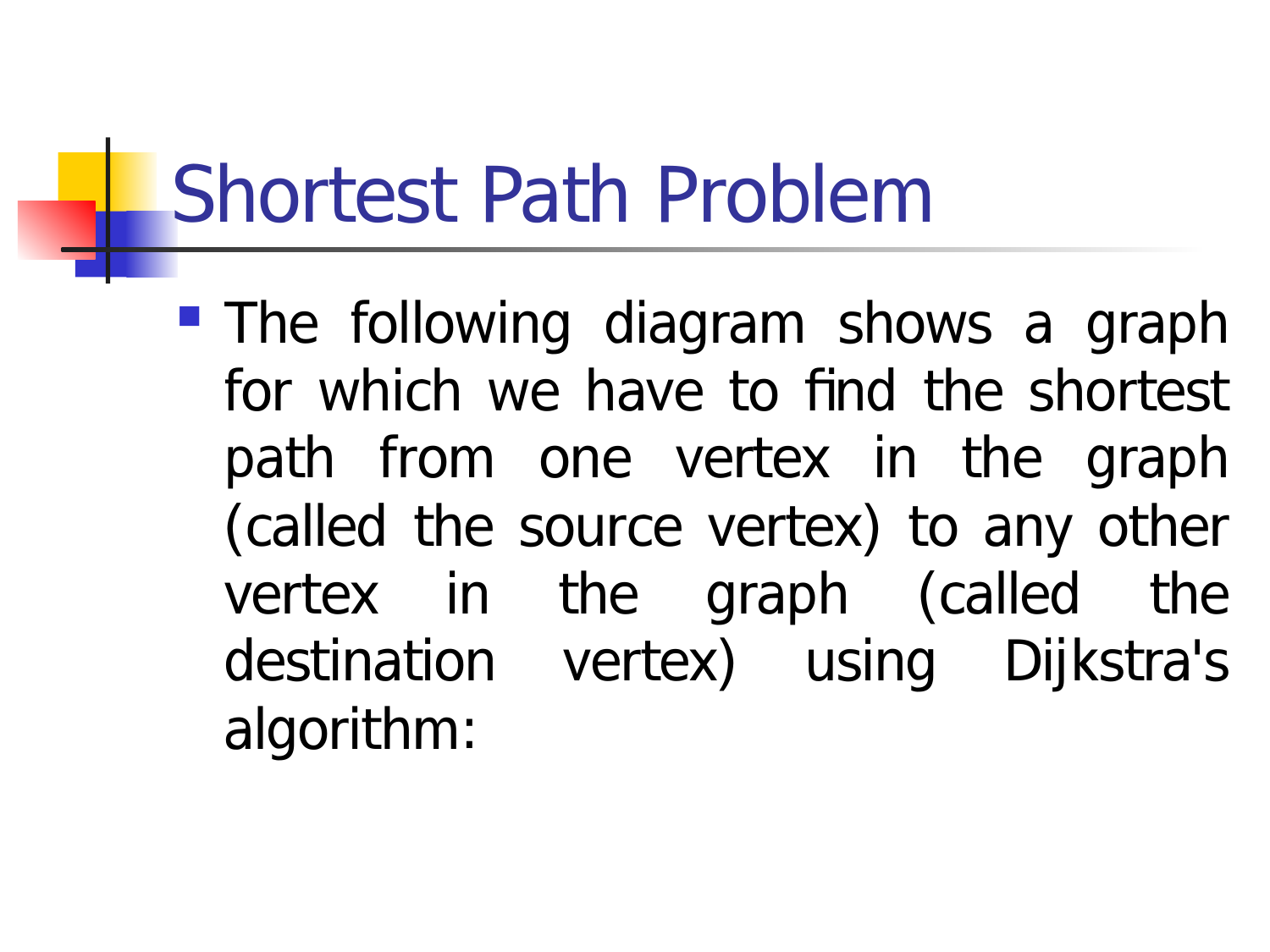

# Shortest Path Problem
The following diagram shows a graph for which we have to find the shortest path from one vertex in the graph (called the source vertex) to any other vertex in the graph (called the destination vertex) using Dijkstra's algorithm: